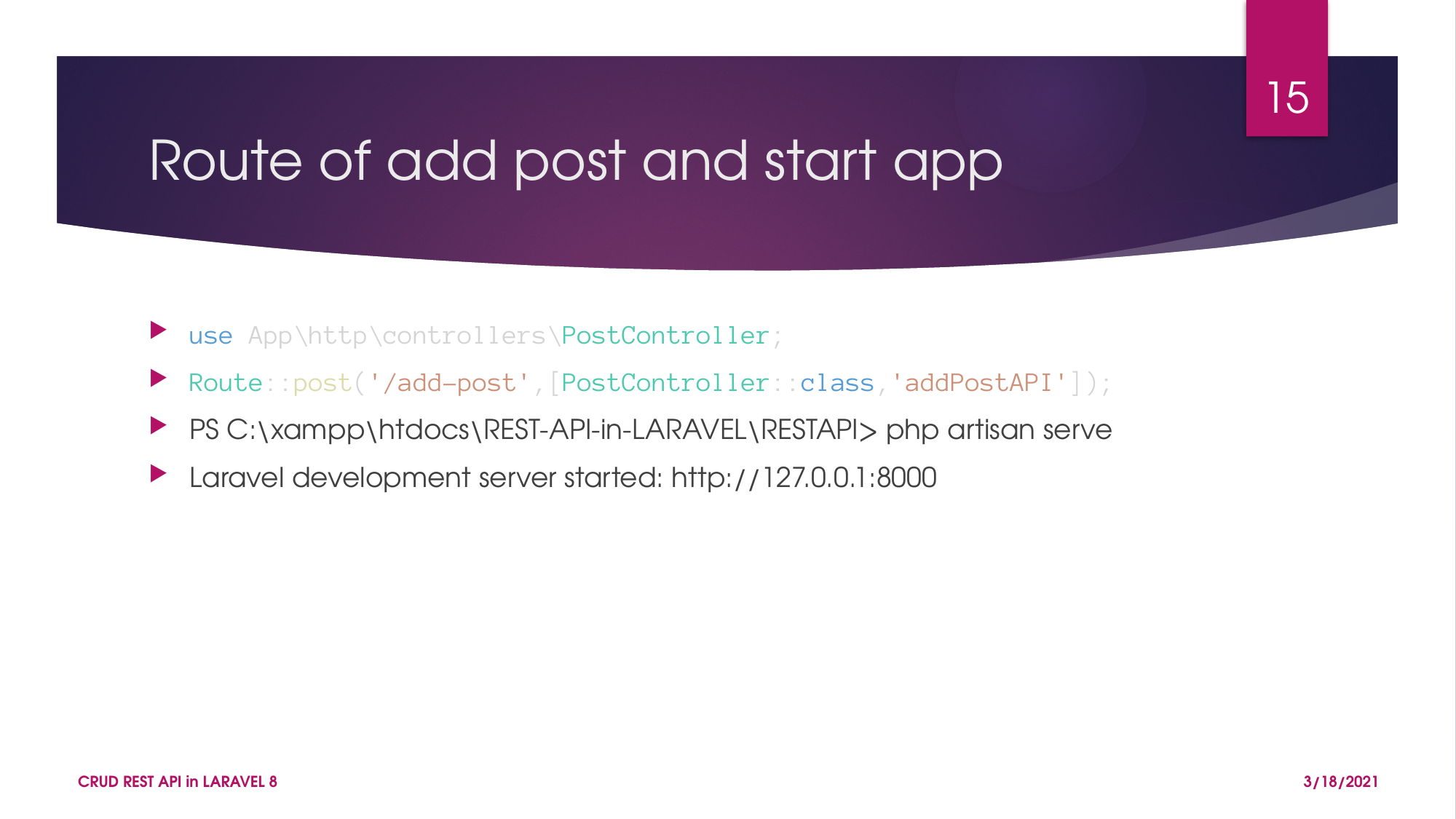

15
# Route of add post and start app
use App\http\controllers\PostController;
Route::post('/add-post',[PostController::class,'addPostAPI']);
PS C:\xampp\htdocs\REST-API-in-LARAVEL\RESTAPI> php artisan serve
Laravel development server started: http://127.0.0.1:8000

CRUD REST API in LARAVEL 8
3/18/2021